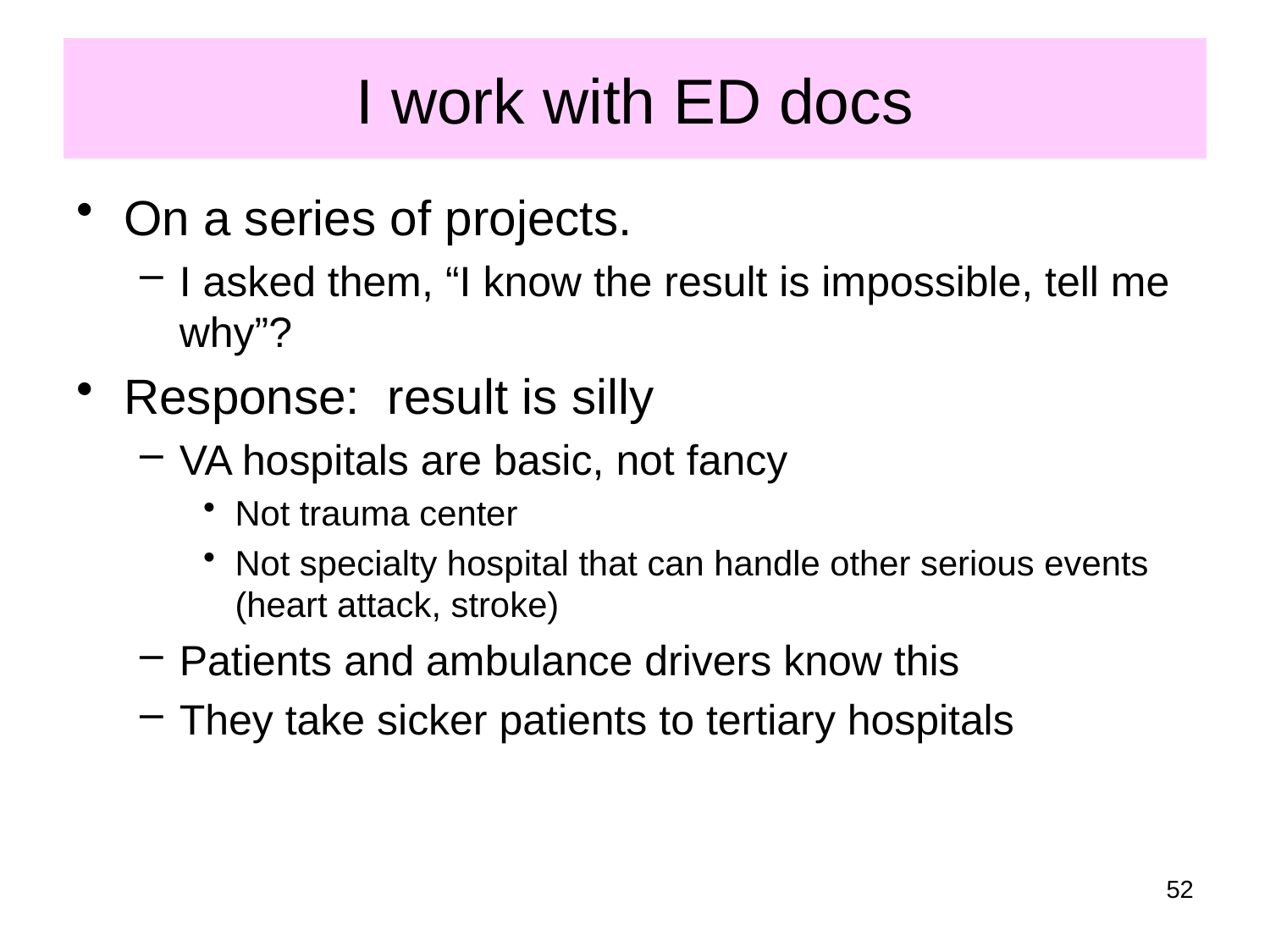

# I work with ED docs
On a series of projects.
I asked them, “I know the result is impossible, tell me why”?
Response:  result is silly
VA hospitals are basic, not fancy
Not trauma center
Not specialty hospital that can handle other serious events (heart attack, stroke)
Patients and ambulance drivers know this
They take sicker patients to tertiary hospitals

52